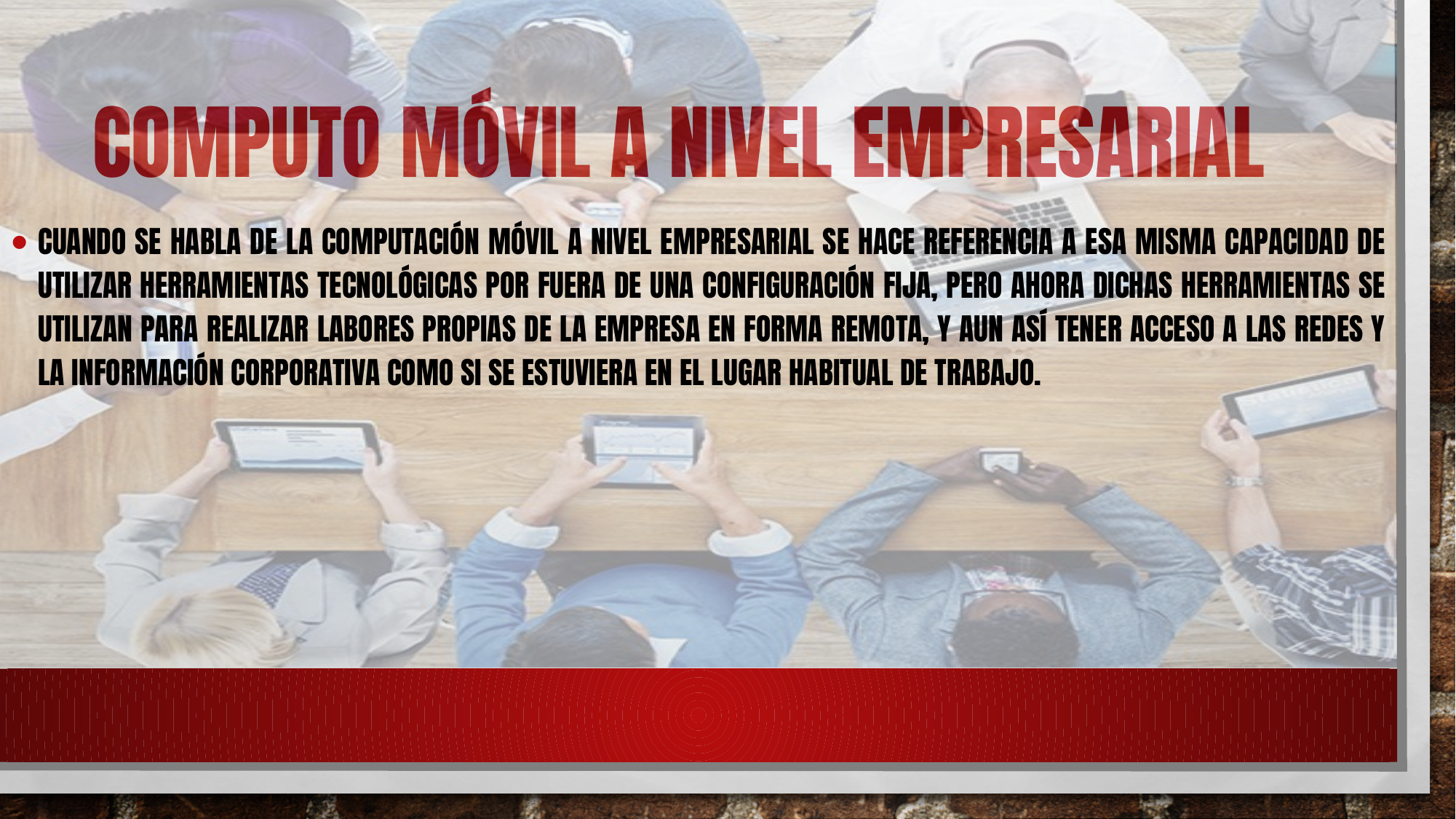

Cuando se habla de la computación Móvil a nivel empresarial se hace referencia a esa misma capacidad de utilizar herramientas tecnológicas por fuera de una configuración fija, pero ahora dichas herramientas se utilizan para realizar labores propias de la empresa en forma remota, y aun así tener acceso a las redes y la información corporativa como si se estuviera en el lugar habitual de trabajo.

# Computo móvil a nivel empresarial